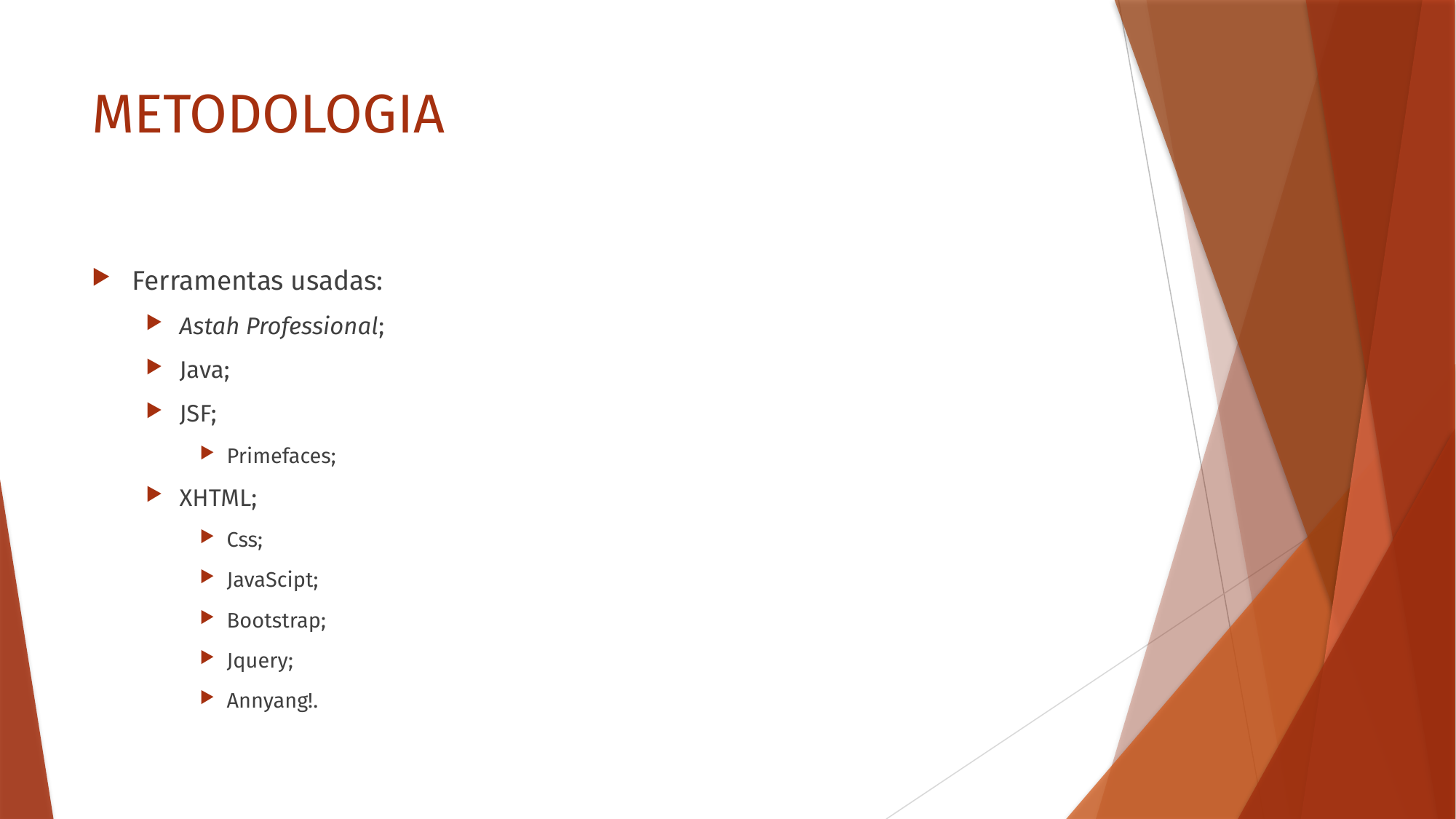

# METODOLOGIA
Ferramentas usadas:
Astah Professional;
Java;
JSF;
Primefaces;
XHTML;
Css;
JavaScipt;
Bootstrap;
Jquery;
Annyang!.